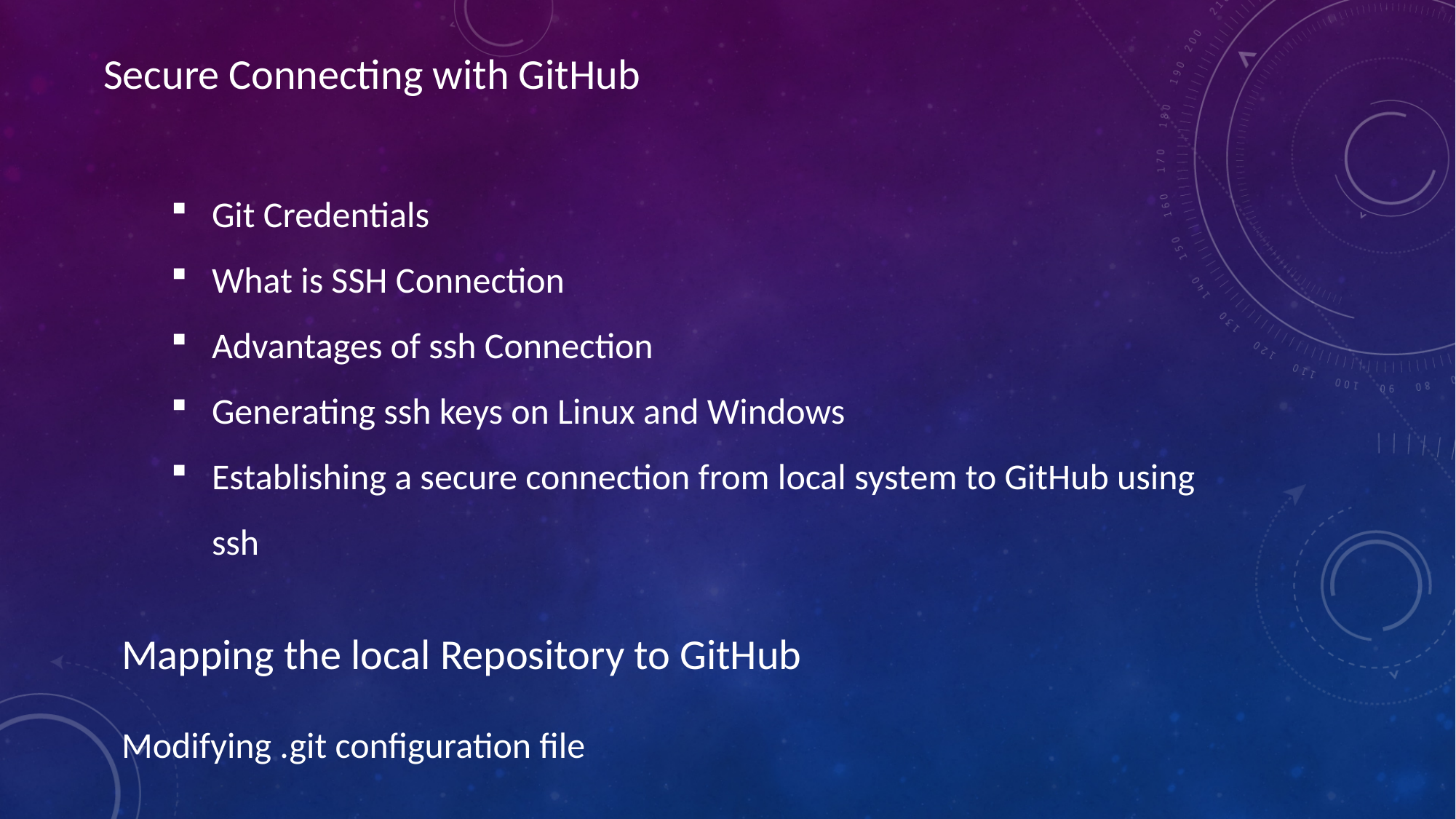

Secure Connecting with GitHub
Git Credentials
What is SSH Connection
Advantages of ssh Connection
Generating ssh keys on Linux and Windows
Establishing a secure connection from local system to GitHub using ssh
Mapping the local Repository to GitHub

Modifying .git configuration file